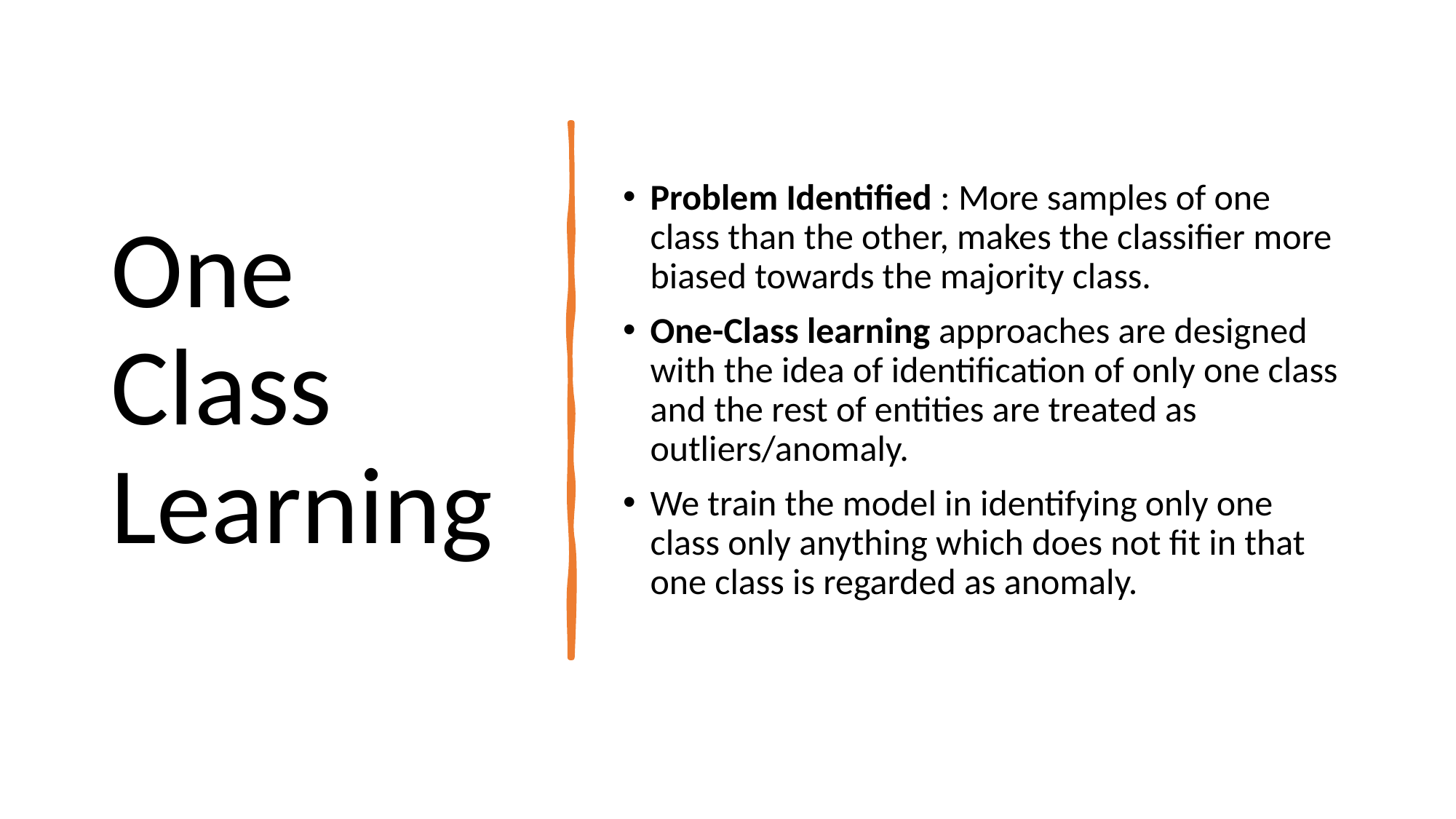

# One Class Learning
Problem Identified : More samples of one class than the other, makes the classifier more biased towards the majority class.
One-Class learning approaches are designed with the idea of identification of only one class and the rest of entities are treated as outliers/anomaly.
We train the model in identifying only one class only anything which does not fit in that one class is regarded as anomaly.